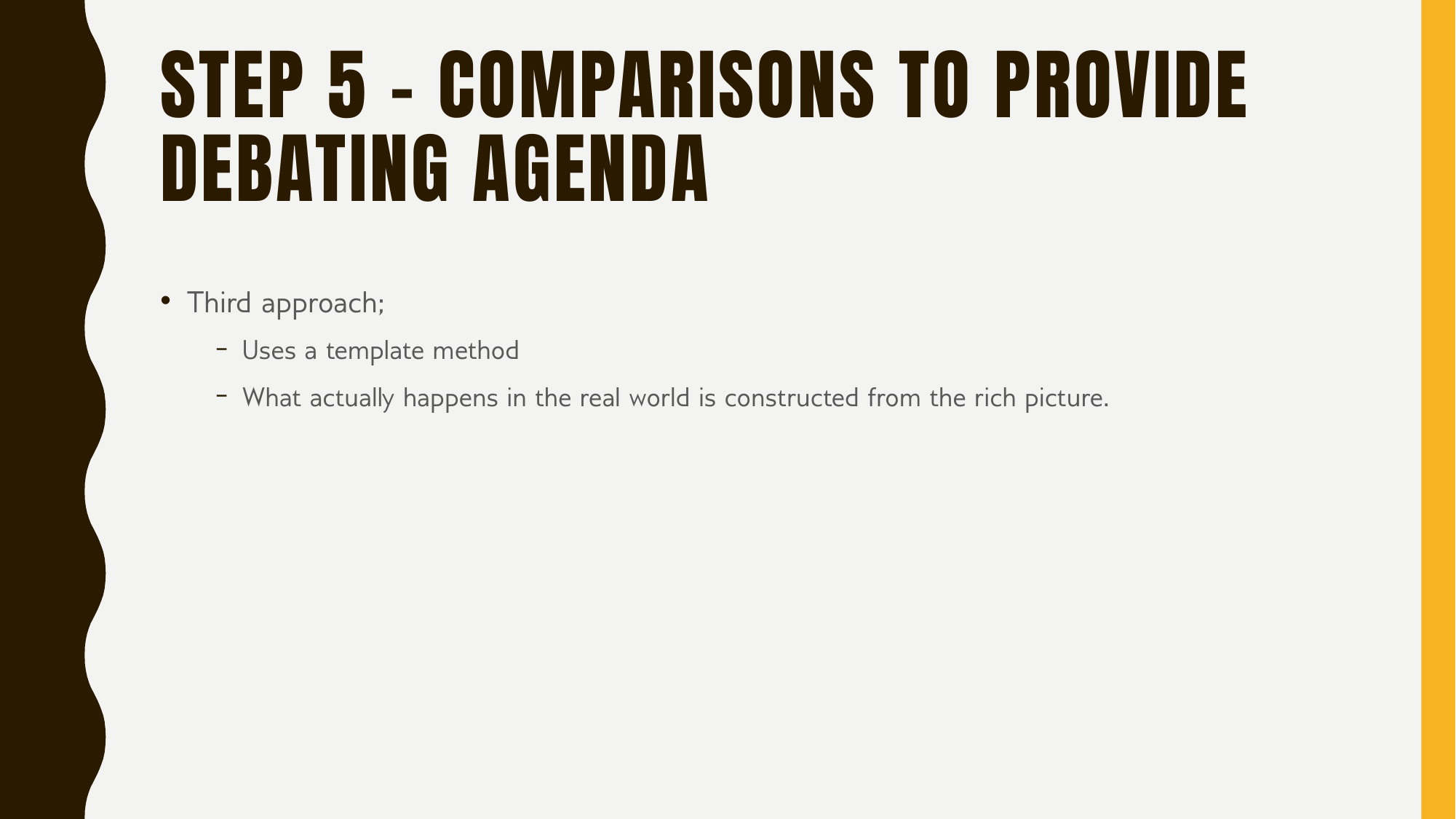

# STEP 5 - ComparIsons to ProvIde DebatIng Agenda
Third approach;
Uses a template method
What actually happens in the real world is constructed from the rich picture.